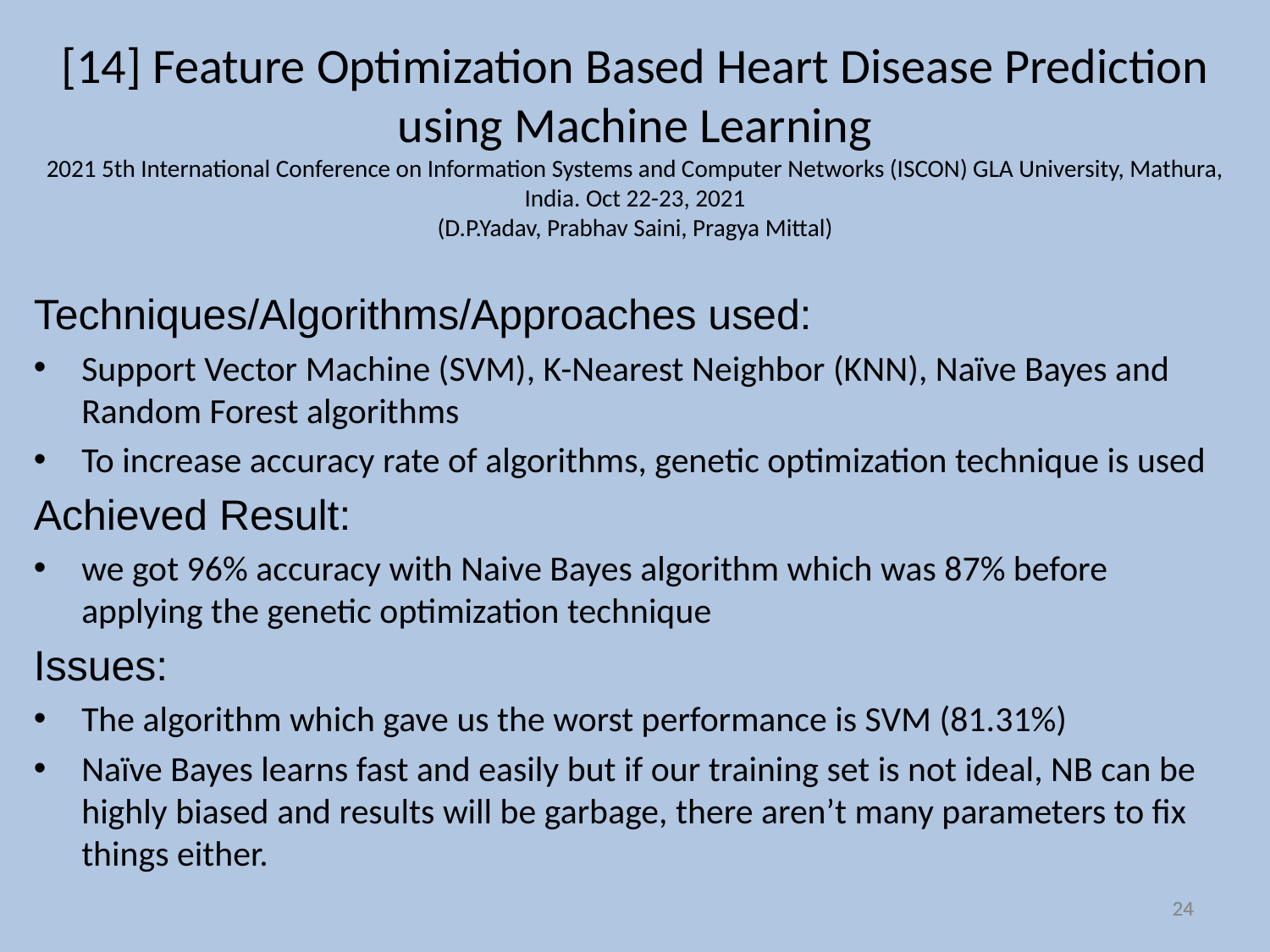

# [14] Feature Optimization Based Heart Disease Prediction using Machine Learning 2021 5th International Conference on Information Systems and Computer Networks (ISCON) GLA University, Mathura, India. Oct 22-23, 2021 (D.P.Yadav, Prabhav Saini, Pragya Mittal)

Techniques/Algorithms/Approaches used:
Support Vector Machine (SVM), K-Nearest Neighbor (KNN), Naïve Bayes and Random Forest algorithms
To increase accuracy rate of algorithms, genetic optimization technique is used
Achieved Result:
we got 96% accuracy with Naive Bayes algorithm which was 87% before applying the genetic optimization technique
Issues:
The algorithm which gave us the worst performance is SVM (81.31%)
Naïve Bayes learns fast and easily but if our training set is not ideal, NB can be highly biased and results will be garbage, there aren’t many parameters to fix things either.

24
24